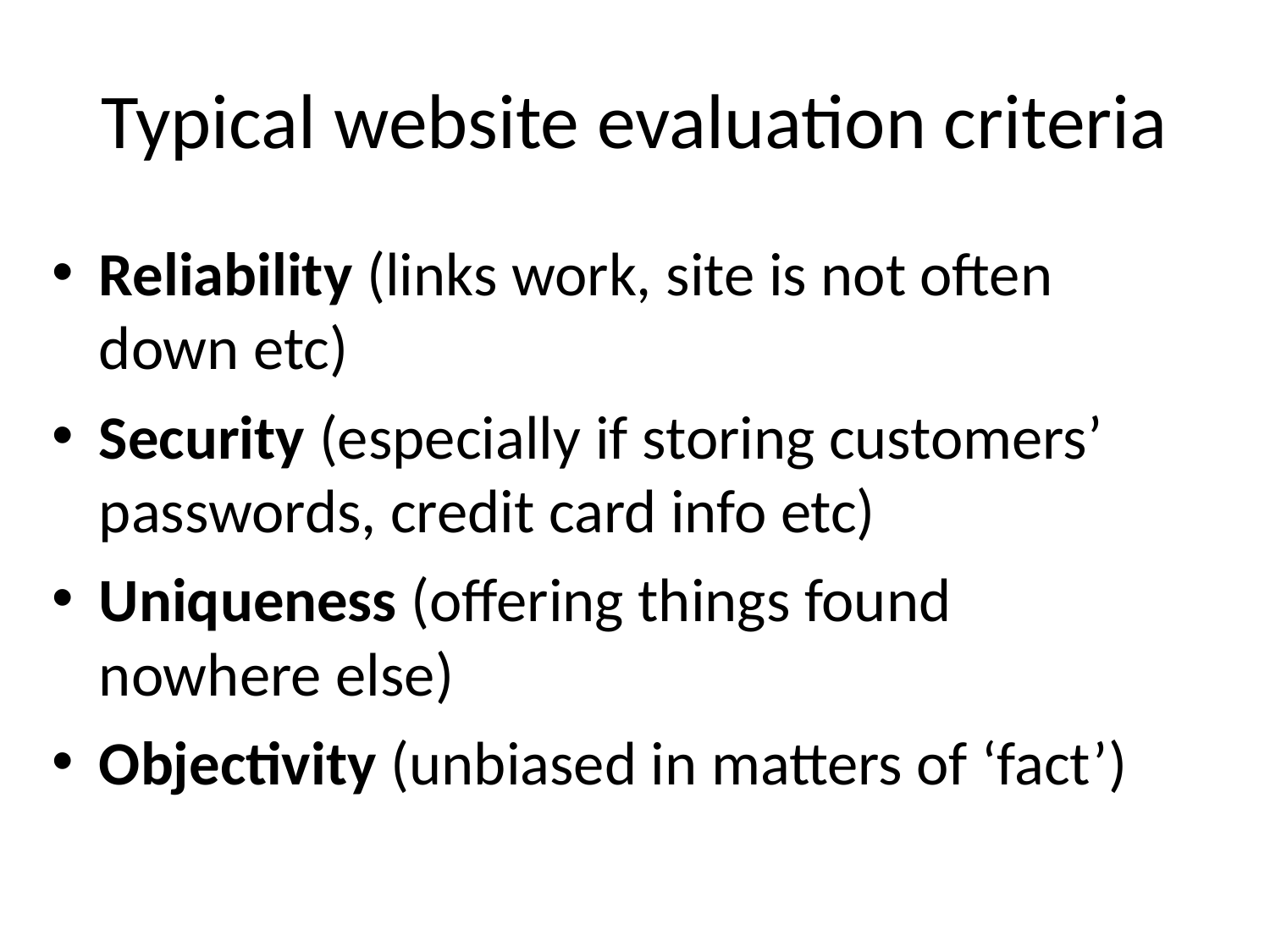

# Typical website evaluation criteria
Reliability (links work, site is not often down etc)
Security (especially if storing customers’ passwords, credit card info etc)
Uniqueness (offering things found nowhere else)
Objectivity (unbiased in matters of ‘fact’)